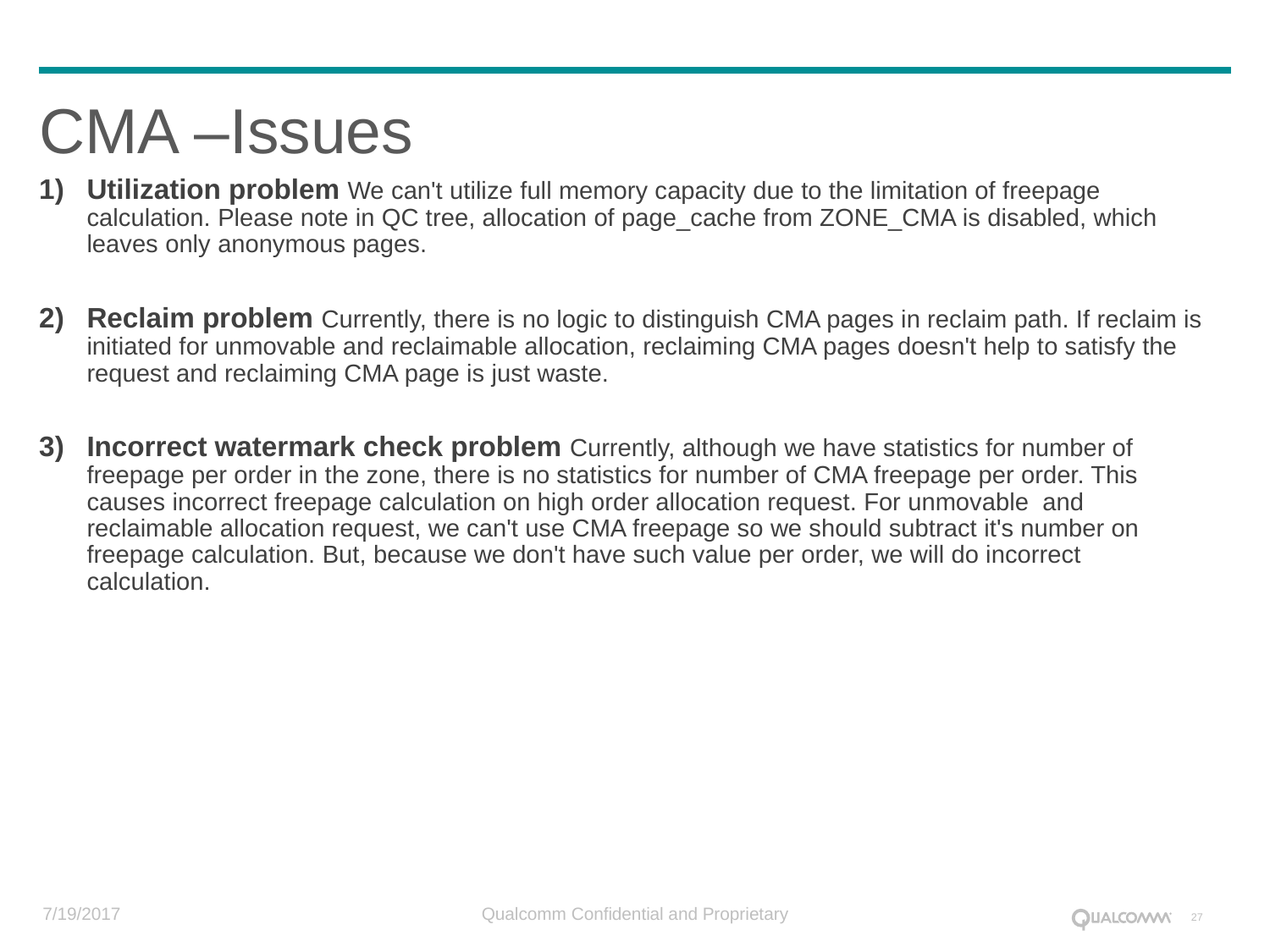

# CMA –Issues
Utilization problem We can't utilize full memory capacity due to the limitation of freepage calculation. Please note in QC tree, allocation of page_cache from ZONE_CMA is disabled, which leaves only anonymous pages.

Reclaim problem Currently, there is no logic to distinguish CMA pages in reclaim path. If reclaim is initiated for unmovable and reclaimable allocation, reclaiming CMA pages doesn't help to satisfy the request and reclaiming CMA page is just waste.

Incorrect watermark check problem Currently, although we have statistics for number of freepage per order in the zone, there is no statistics for number of CMA freepage per order. This causes incorrect freepage calculation on high order allocation request. For unmovable  and reclaimable allocation request, we can't use CMA freepage so we should subtract it's number on freepage calculation. But, because we don't have such value per order, we will do incorrect calculation.